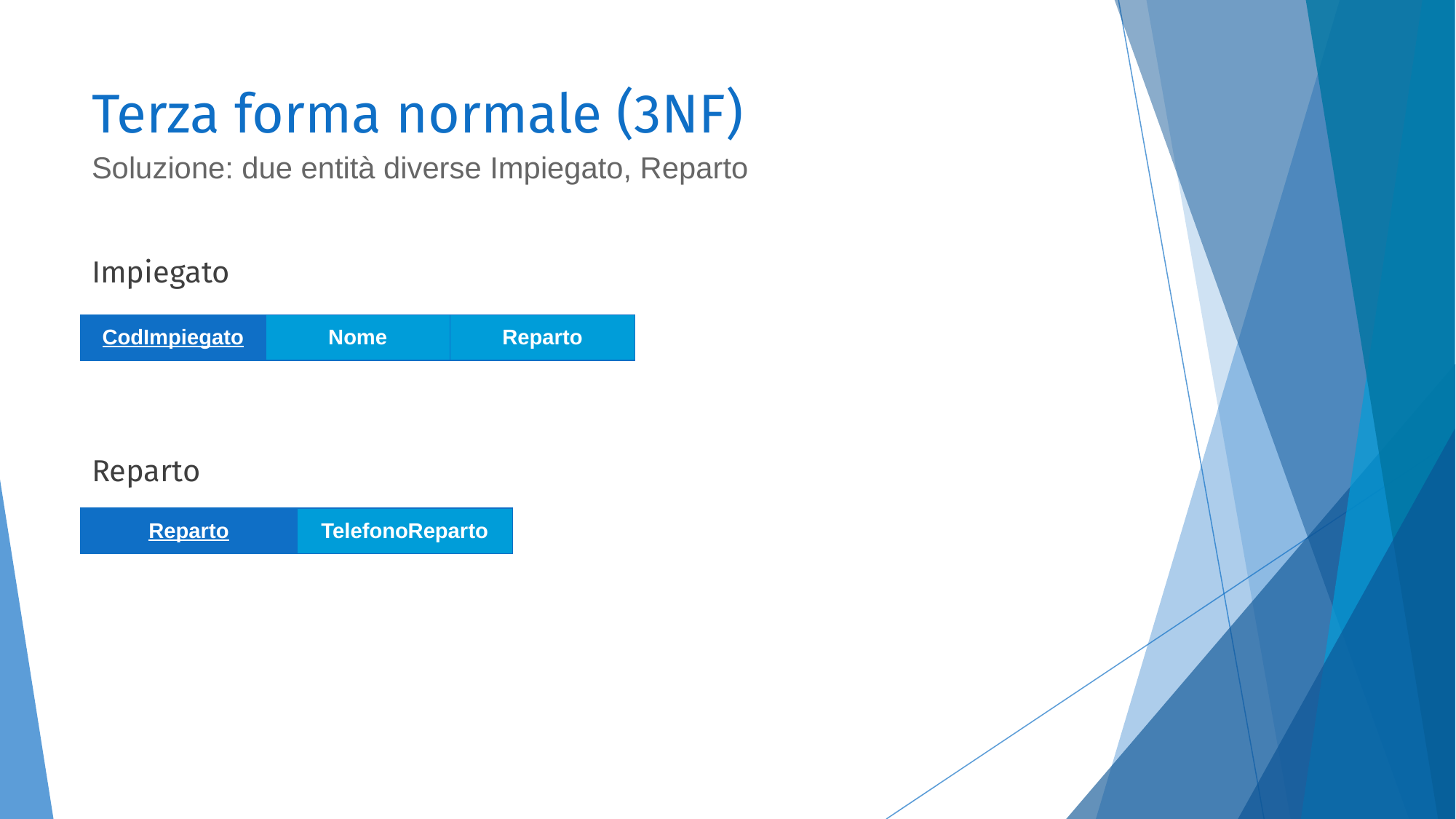

# Terza forma normale (3NF)
Soluzione: due entità diverse Impiegato, Reparto
Impiegato

| CodImpiegato | Nome | Reparto |
| --- | --- | --- |
Reparto

| Reparto | TelefonoReparto |
| --- | --- |